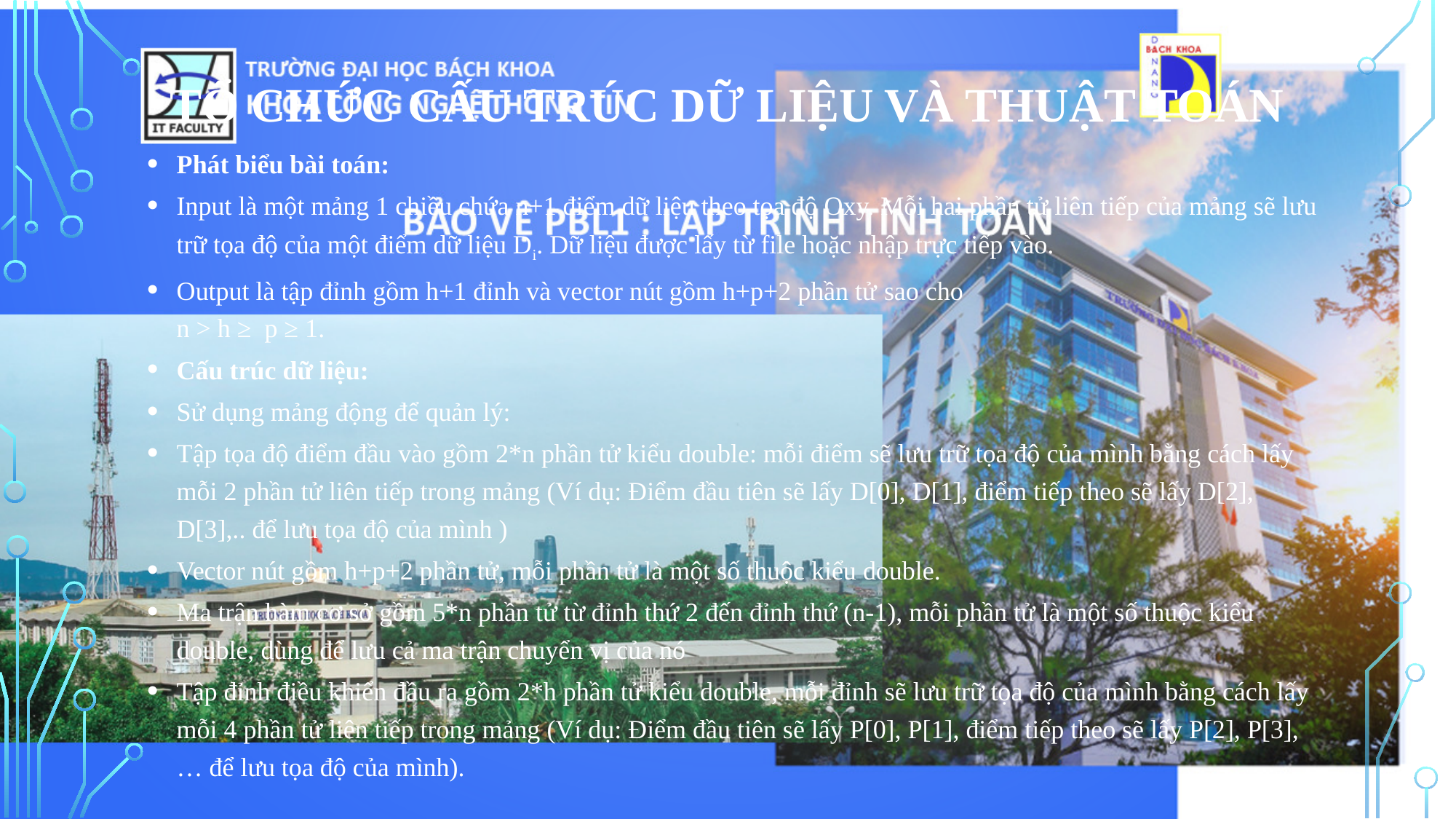

# TỔ CHỨC CẤU TRÚC DỮ LIỆU VÀ THUẬT TOÁN
Phát biểu bài toán:
Input là một mảng 1 chiều chứa n+1 điểm dữ liệu theo tọa độ Oxy. Mỗi hai phần tử liên tiếp của mảng sẽ lưu trữ tọa độ của một điểm dữ liệu Di. Dữ liệu được lấy từ file hoặc nhập trực tiếp vào.
Output là tập đỉnh gồm h+1 đỉnh và vector nút gồm h+p+2 phần tử sao cho
n > h ≥  p ≥ 1.
Cấu trúc dữ liệu:
Sử dụng mảng động để quản lý:
Tập tọa độ điểm đầu vào gồm 2*n phần tử kiểu double: mỗi điểm sẽ lưu trữ tọa độ của mình bằng cách lấy mỗi 2 phần tử liên tiếp trong mảng (Ví dụ: Điểm đầu tiên sẽ lấy D[0], D[1], điểm tiếp theo sẽ lấy D[2], D[3],.. để lưu tọa độ của mình )
Vector nút gồm h+p+2 phần tử, mỗi phần tử là một số thuộc kiểu double.
Ma trận hàm cơ sở gồm 5*n phần tử từ đỉnh thứ 2 đến đỉnh thứ (n-1), mỗi phần tử là một số thuộc kiểu double, dùng để lưu cả ma trận chuyển vị của nó
Tập đỉnh điều khiển đầu ra gồm 2*h phần tử kiểu double, mỗi đỉnh sẽ lưu trữ tọa độ của mình bằng cách lấy mỗi 4 phần tử liên tiếp trong mảng (Ví dụ: Điểm đầu tiên sẽ lấy P[0], P[1], điểm tiếp theo sẽ lấy P[2], P[3],… để lưu tọa độ của mình).